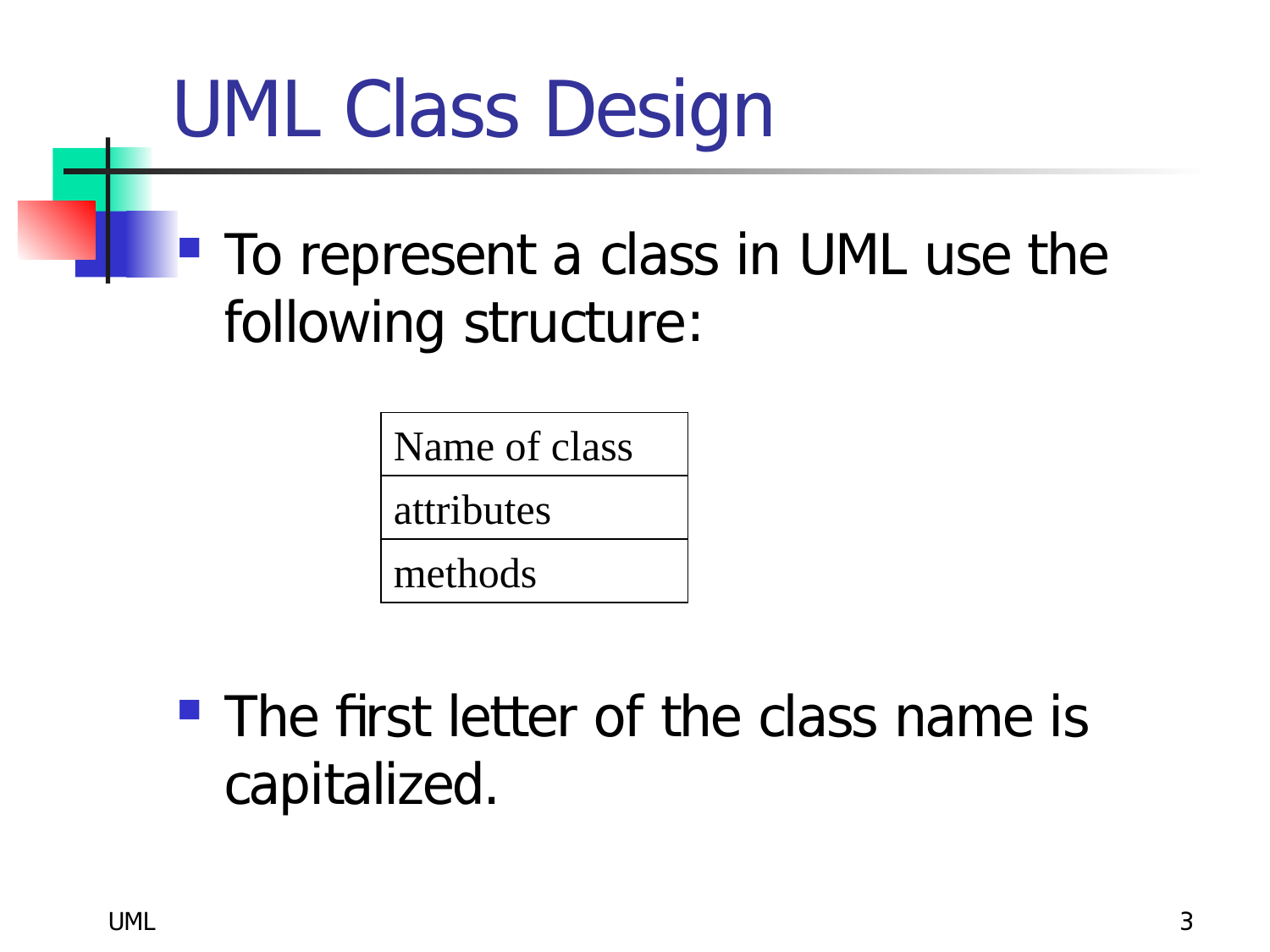

# UML Class Design
To represent a class in UML use the following structure:

The first letter of the class name is capitalized.
Name of class
attributes
methods
UML
3